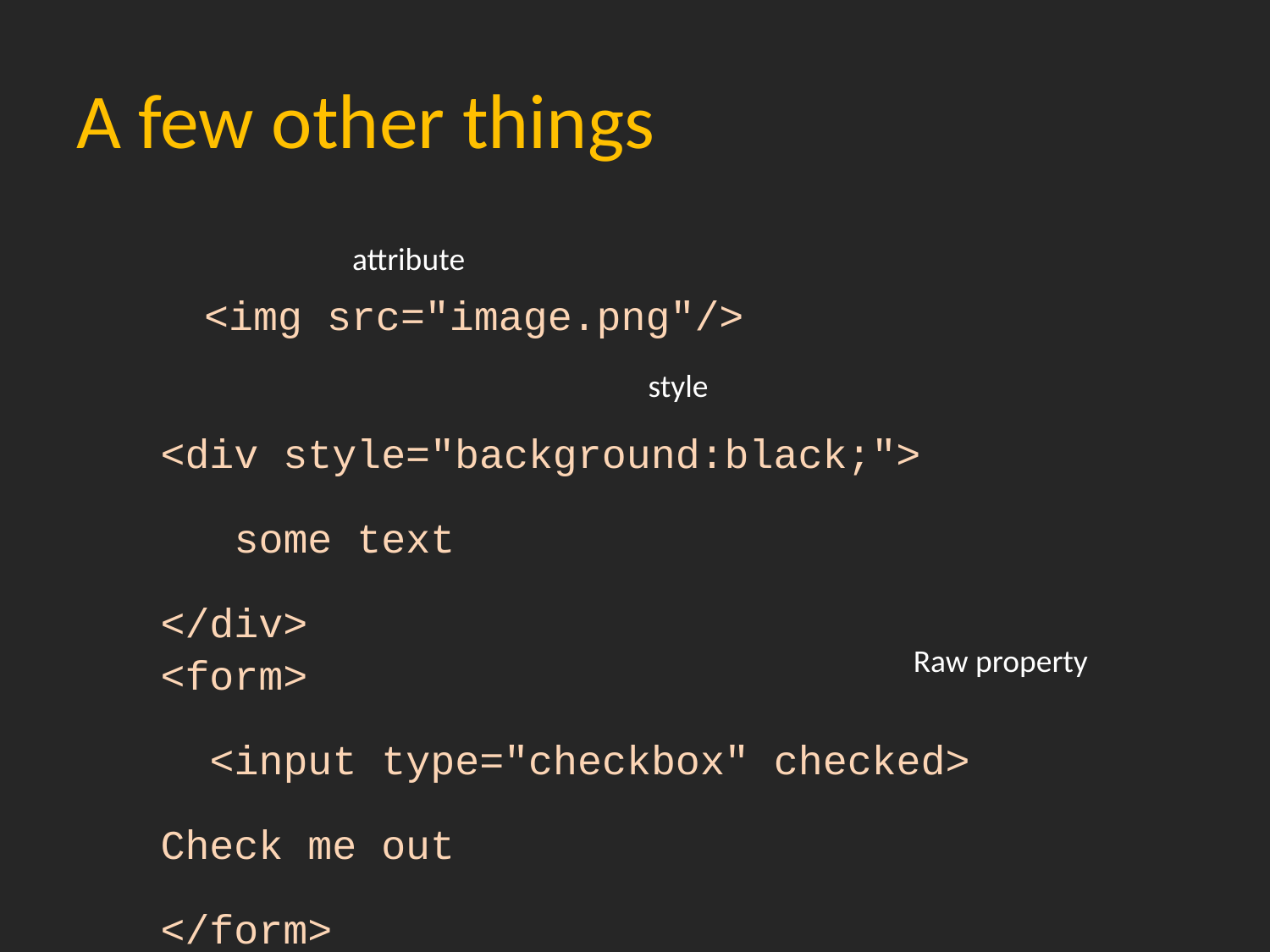

# A few other things
attribute
<img src="image.png"/>
style
<div style="background:black;">
   some text
</div>
<form>
  <input type="checkbox" checked>
Check me out
</form>
Raw property